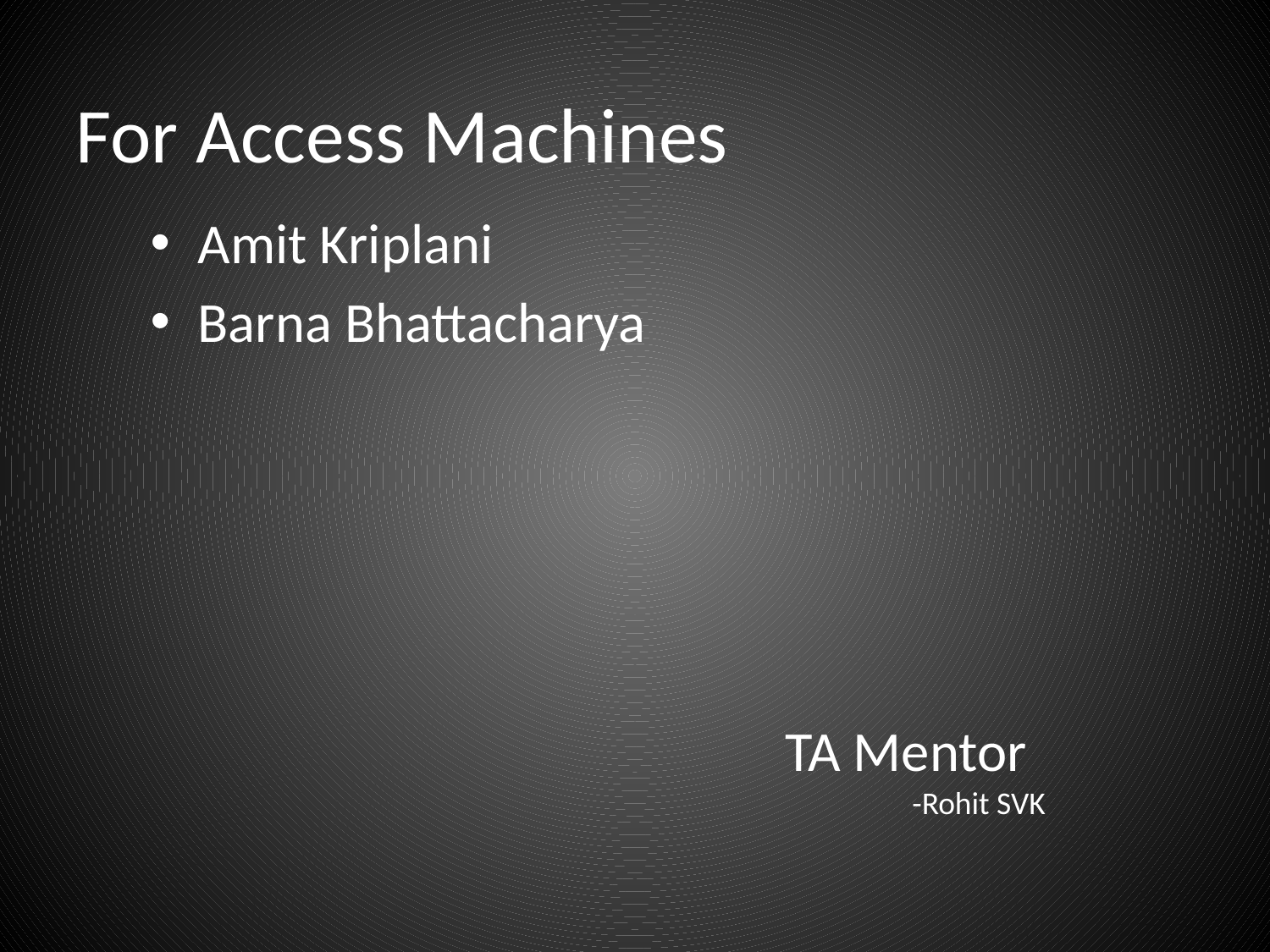

# For Access Machines
Amit Kriplani
Barna Bhattacharya
TA Mentor
	-Rohit SVK